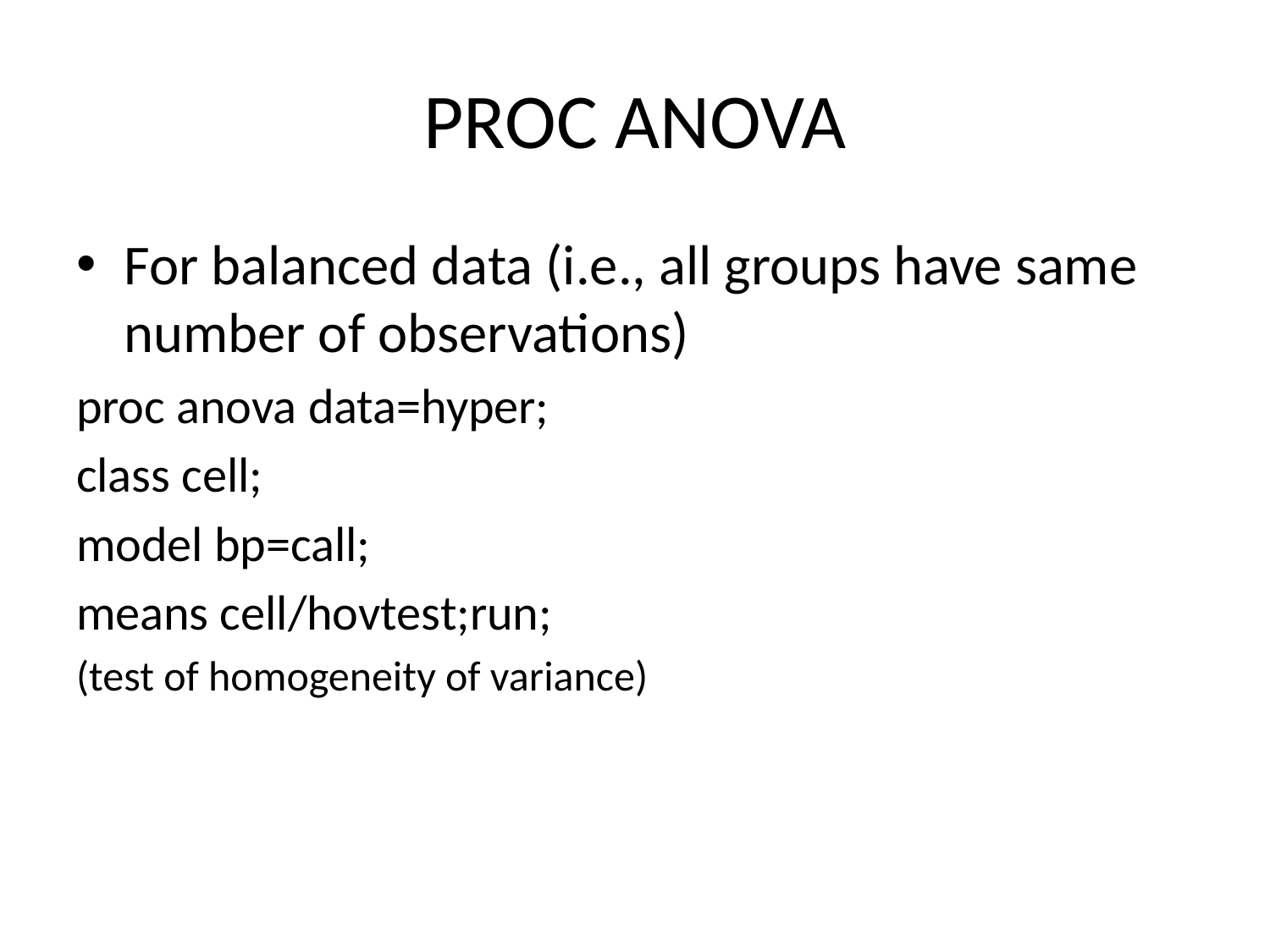

# PROC ANOVA
For balanced data (i.e., all groups have same number of observations)
proc anova data=hyper;
class cell;
model bp=call;
means cell/hovtest;run;
(test of homogeneity of variance)